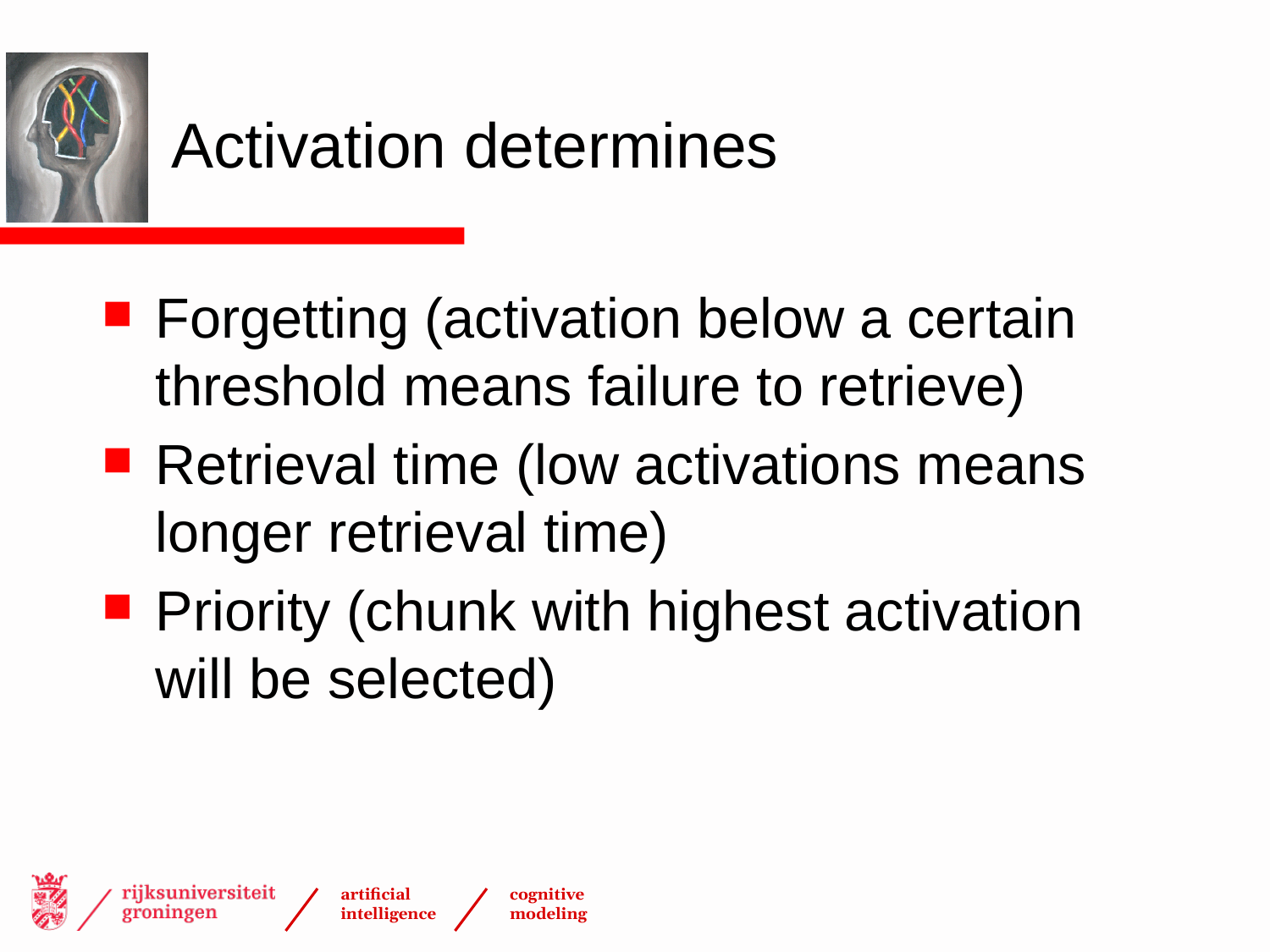

# Activation determines
Forgetting (activation below a certain threshold means failure to retrieve)
Retrieval time (low activations means longer retrieval time)
Priority (chunk with highest activation will be selected)